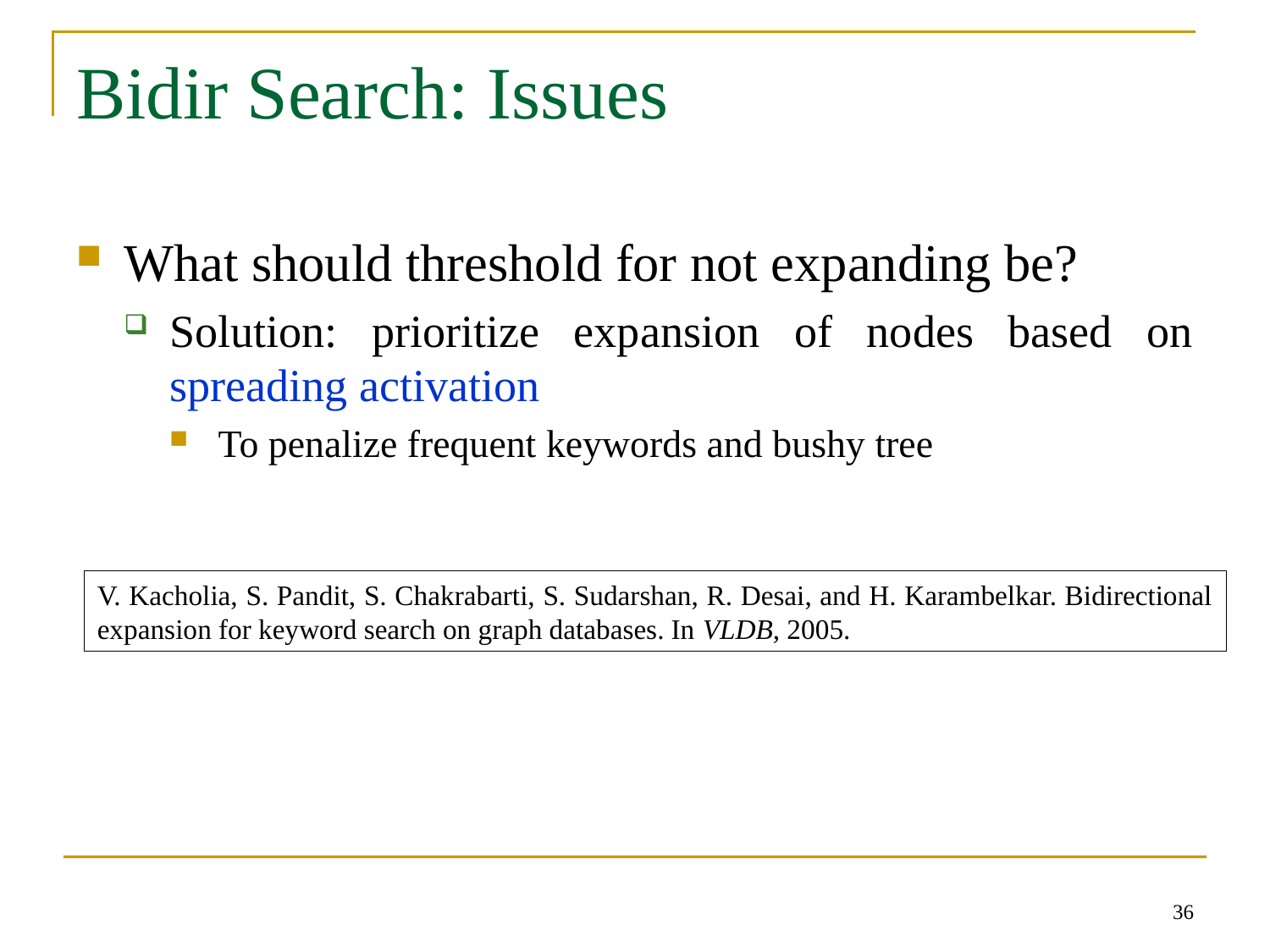

# Bidir Search: Issues
What should threshold for not expanding be?
Solution: prioritize expansion of nodes based on spreading activation
To penalize frequent keywords and bushy tree
V. Kacholia, S. Pandit, S. Chakrabarti, S. Sudarshan, R. Desai, and H. Karambelkar. Bidirectional expansion for keyword search on graph databases. In VLDB, 2005.
36